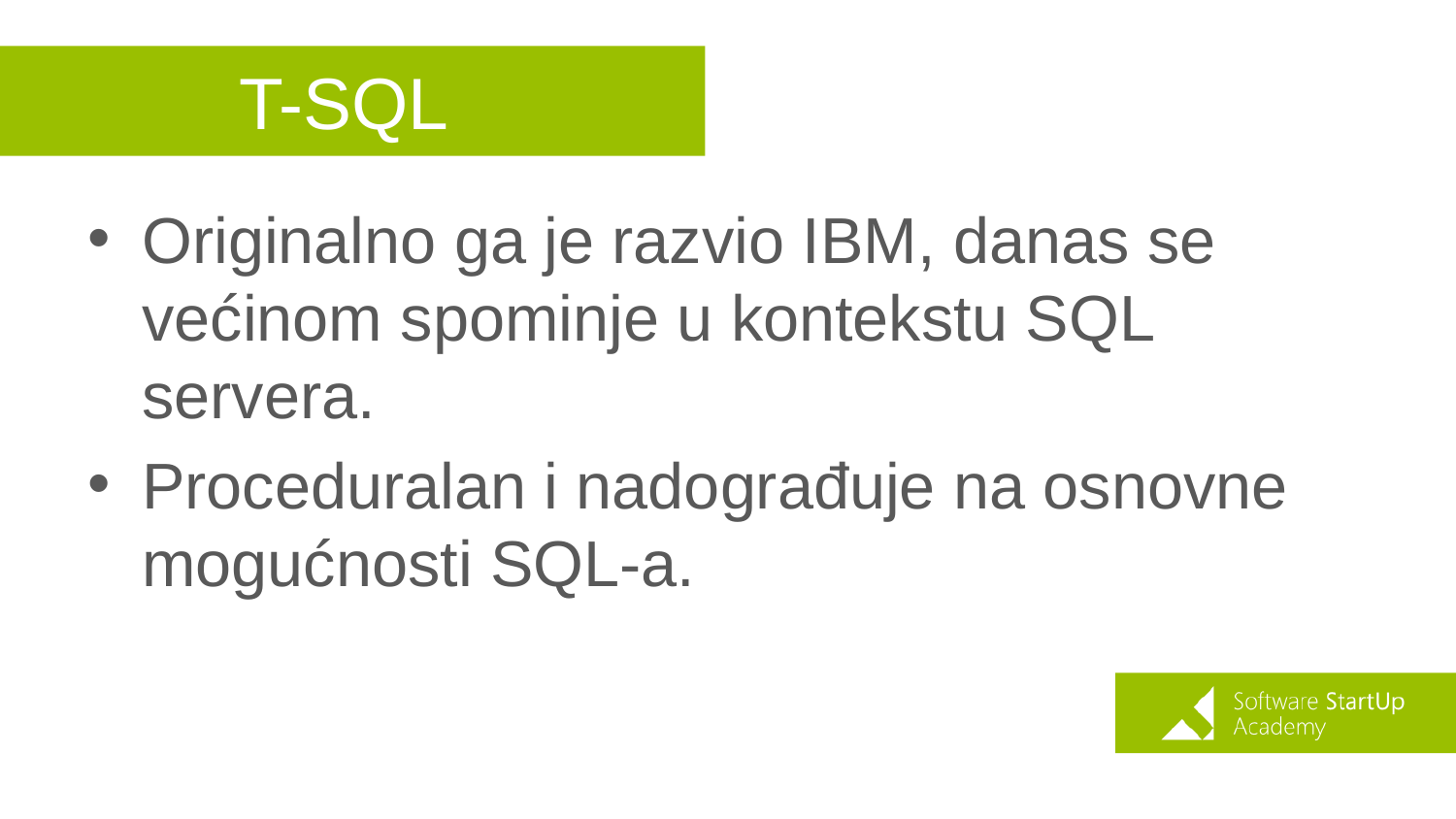

# T-SQL
Originalno ga je razvio IBM, danas se većinom spominje u kontekstu SQL servera.
Proceduralan i nadograđuje na osnovne mogućnosti SQL-a.